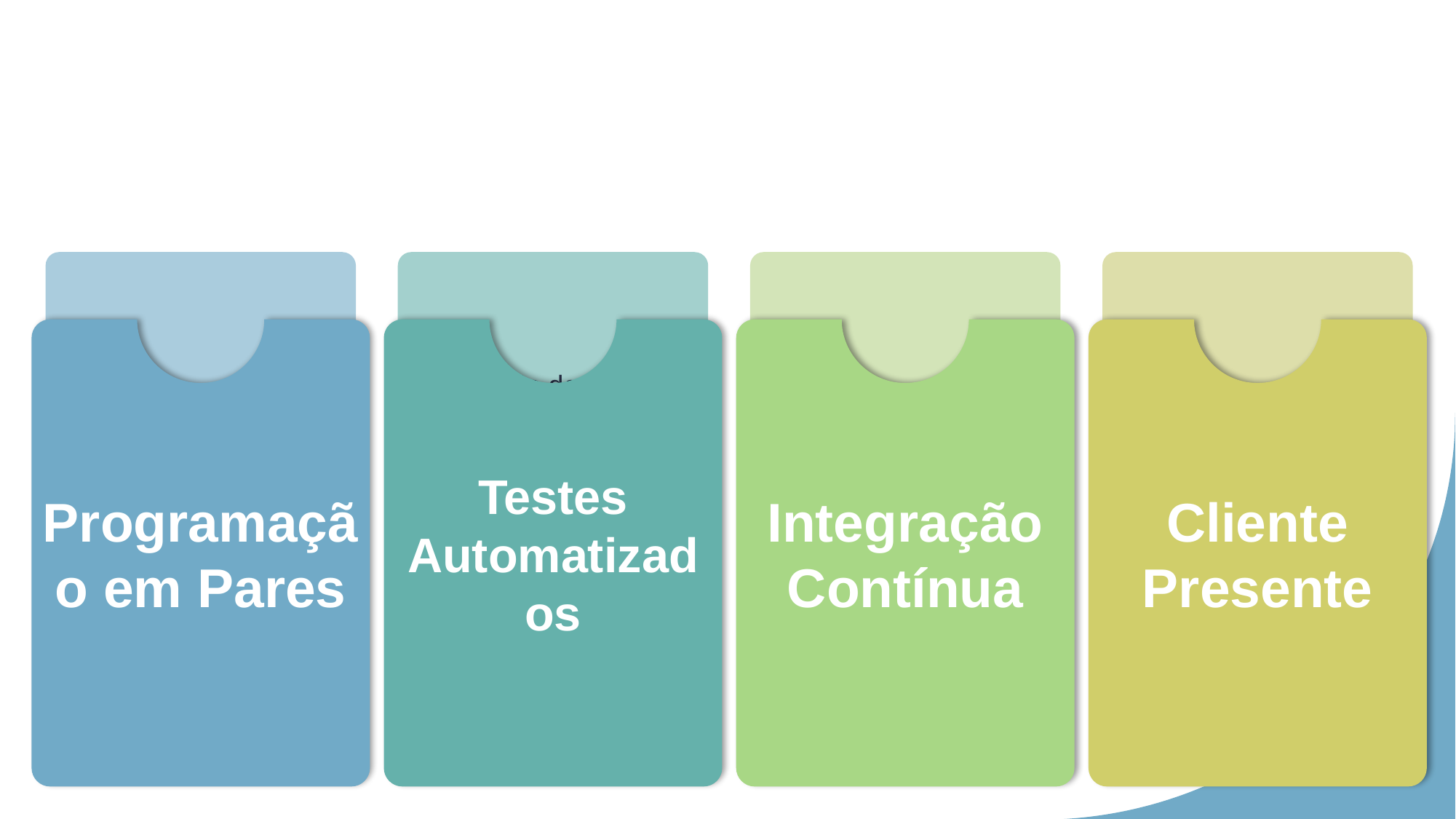

Valoriza feedback constante.

Permite correções rápidas e ajustes imediatos às mudanças nos requisitos
Promove a eliminação de complexidades desnecessárias.

Incentiva a criação da solução mais simples que atenda aos requisitos.
Colaboração constante e comunicação aberta são prioridades.

Incentiva interação frequente entre equipe e clientes.
Reconhece e valoriza a diversidade de habilidades dentro da equipe.

Prática de programação em pares permite a troca contínua de conhecimento.
Feedback Contínuo
Simplicidade
Comunicação Efetiva
Respeito à Diversidade de Habilidades
Dois programadores trabalham juntos, proporcionando revisão instantânea.

Facilita a troca de conhecimentos.
Criação de testes automáticos para cada parte do software.

Garante que alterações não introduzam erros e que o código existente continue funcionando.
Integração frequente do código produzido pela equipe.

Minimiza conflitos e detecta problemas de integração rapidamente.
Presença constante do cliente durante o desenvolvimento.

Ajuda na definição e ajuste contínuo dos requisitos.
Programação em Pares
Testes Automatizados
Integração Contínua
Cliente Presente